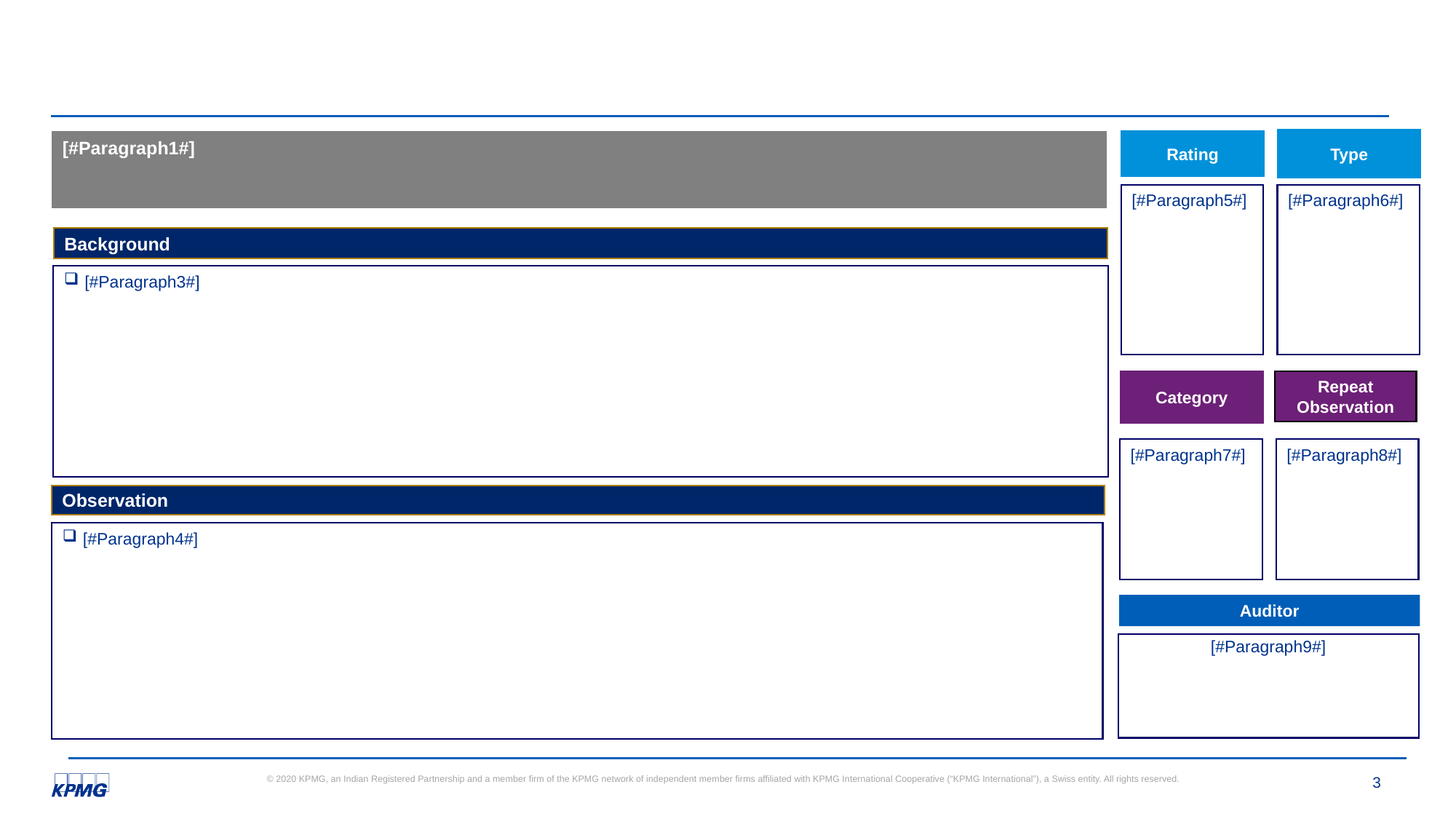

Type
Rating
[#Paragraph1#]

[#Paragraph5#]
[#Paragraph6#]
Background
[#Paragraph3#]

Category
Repeat Observation
[#Paragraph7#]
[#Paragraph8#]
Observation
[#Paragraph4#]

Auditor
[#Paragraph9#]